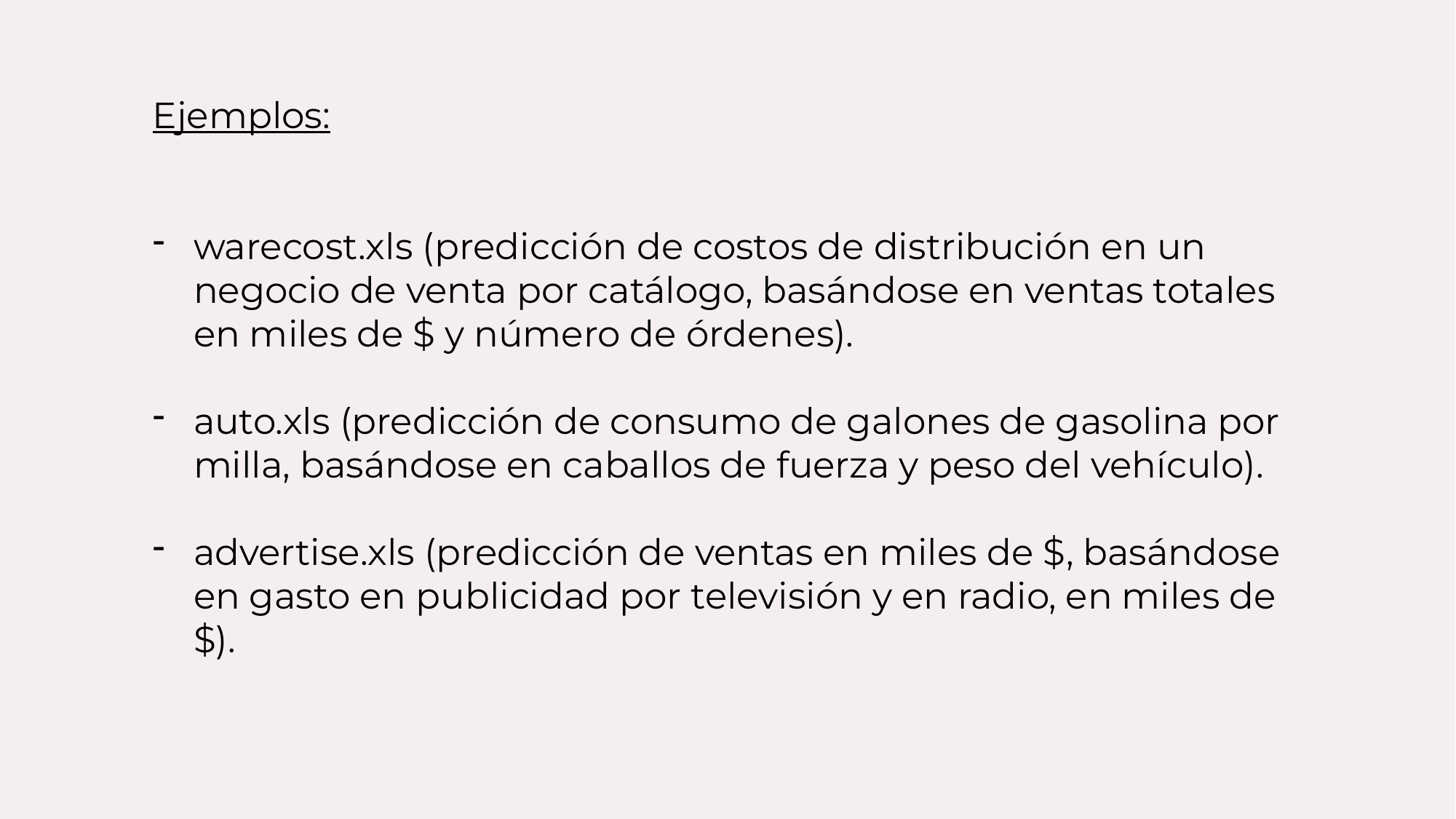

Ejemplos:

warecost.xls (predicción de costos de distribución en un negocio de venta por catálogo, basándose en ventas totales en miles de $ y número de órdenes).

auto.xls (predicción de consumo de galones de gasolina por milla, basándose en caballos de fuerza y peso del vehículo).

advertise.xls (predicción de ventas en miles de $, basándose en gasto en publicidad por televisión y en radio, en miles de $).